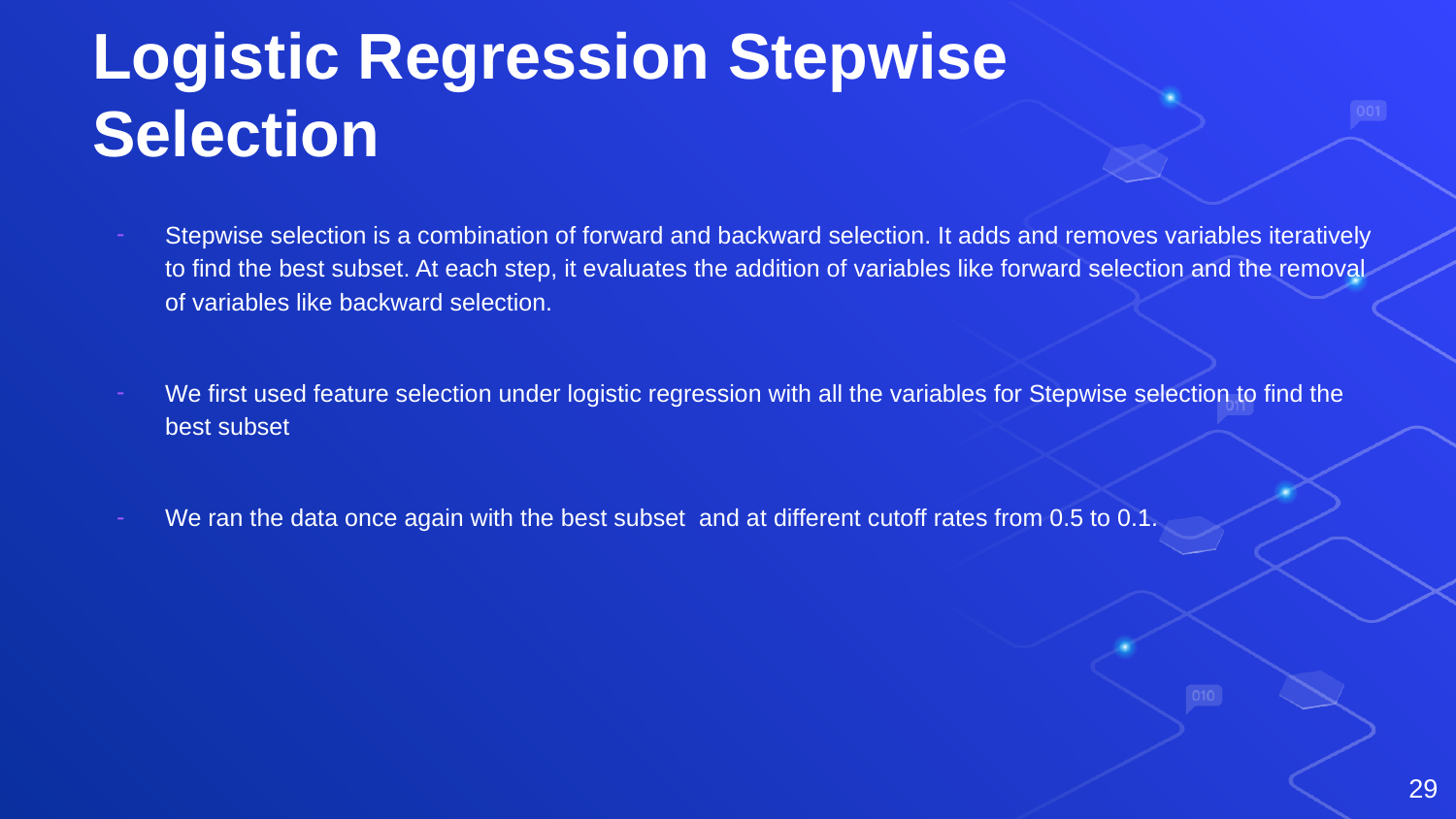

# Logistic Regression Stepwise Selection
Stepwise selection is a combination of forward and backward selection. It adds and removes variables iteratively to find the best subset. At each step, it evaluates the addition of variables like forward selection and the removal of variables like backward selection.

We first used feature selection under logistic regression with all the variables for Stepwise selection to find the best subset

We ran the data once again with the best subset  and at different cutoff rates from 0.5 to 0.1.

29